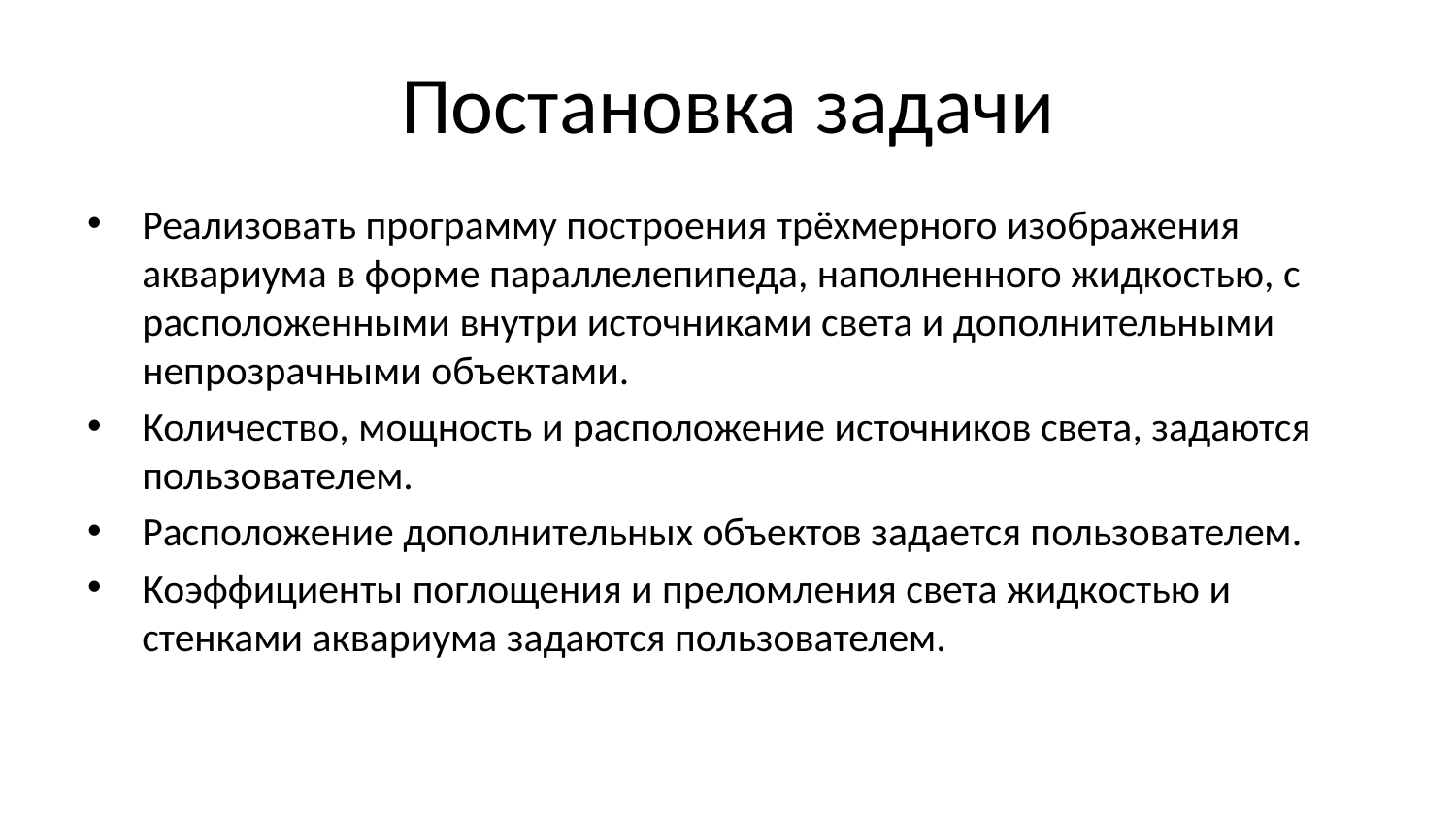

# Постановка задачи
Реализовать программу построения трёхмерного изображения аквариума в форме параллелепипеда, наполненного жидкостью, с расположенными внутри источниками света и дополнительными непрозрачными объектами.
Количество, мощность и расположение источников света, задаются пользователем.
Расположение дополнительных объектов задается пользователем.
Коэффициенты поглощения и преломления света жидкостью и стенками аквариума задаются пользователем.